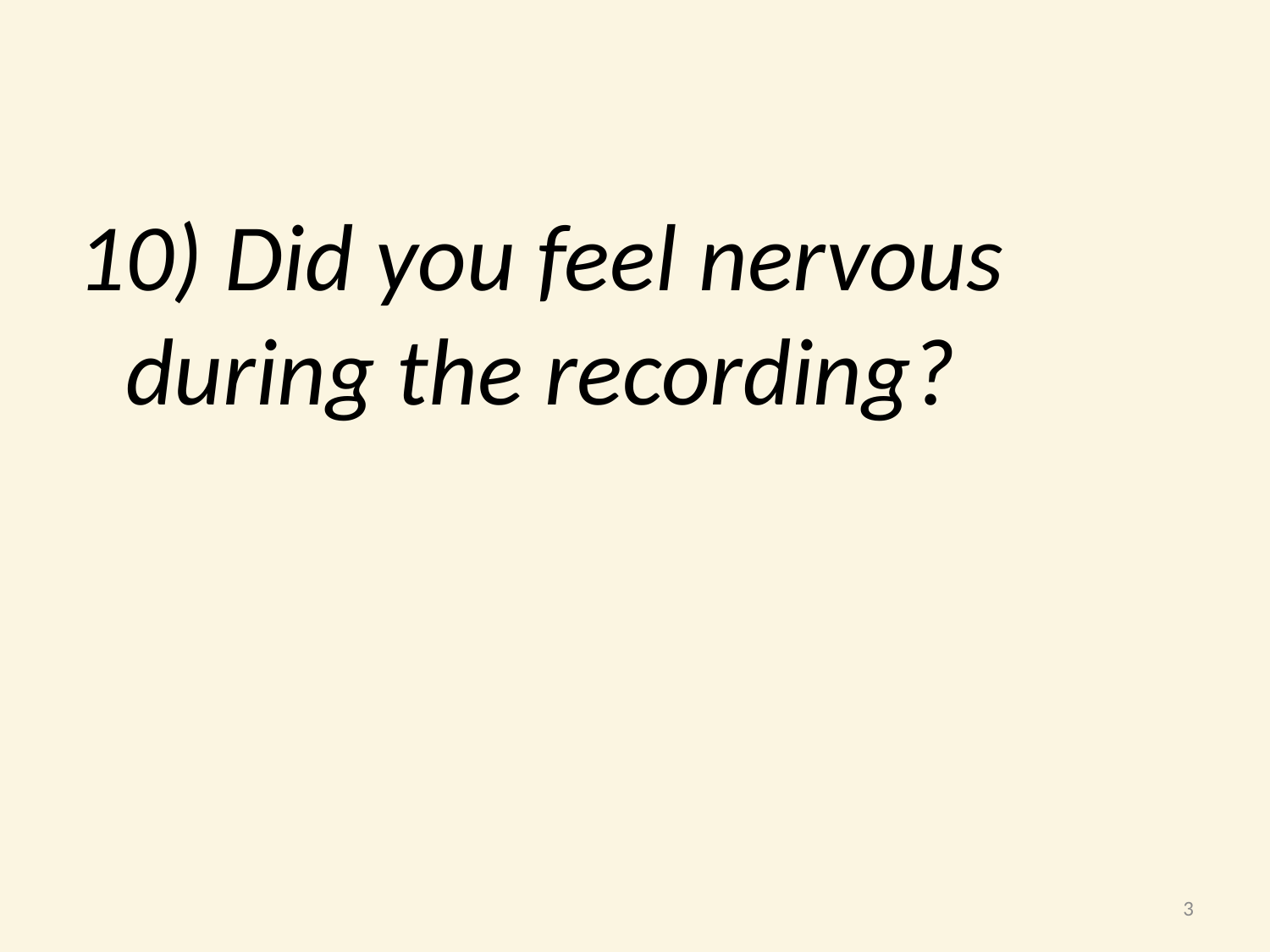

10) Did you feel nervous during the recording?
3